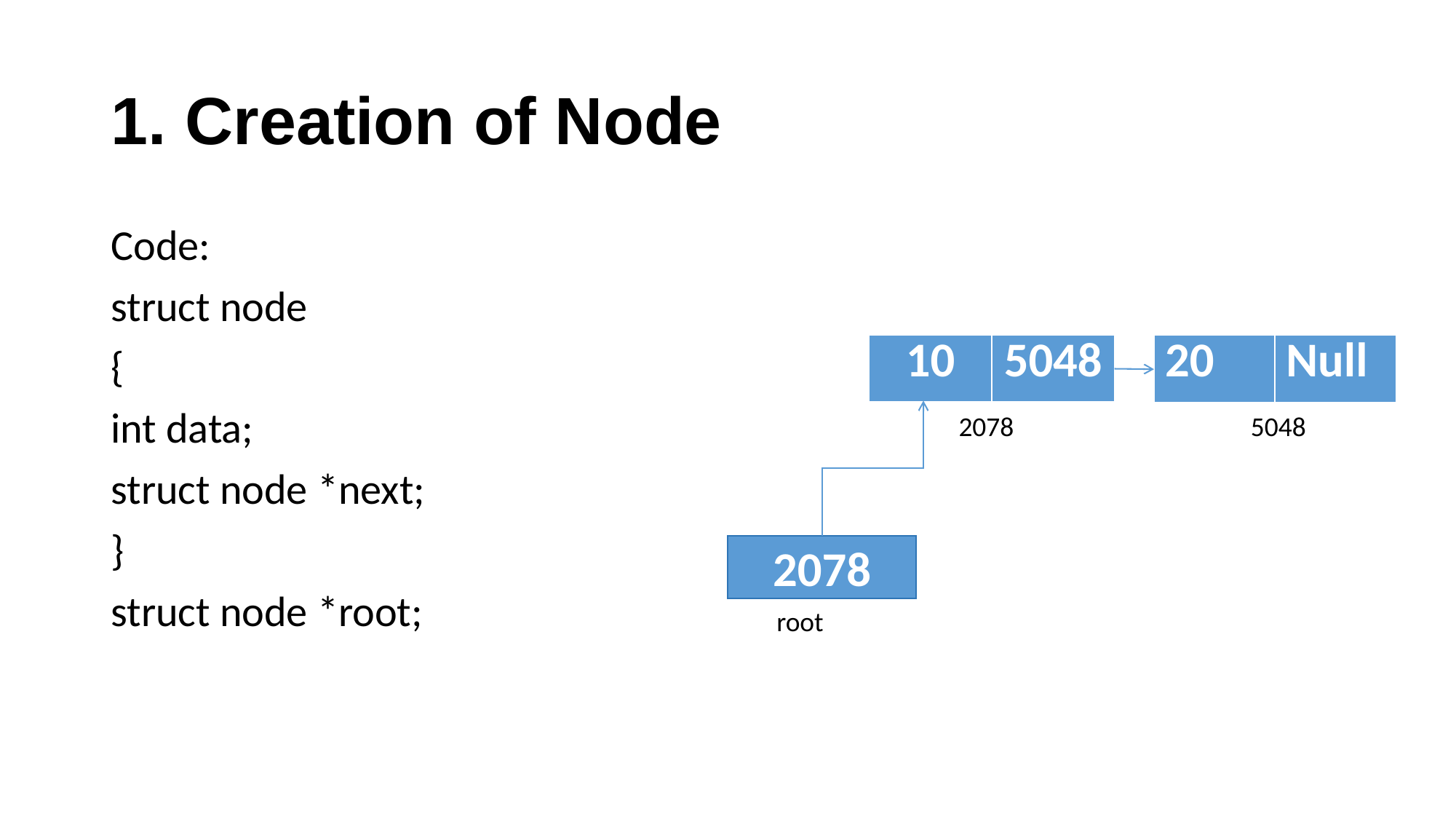

# 1. Creation of Node
Code:
struct node
{
int data;
struct node *next;
}
struct node *root;

| 10 | 5048 |
| --- | --- |
| 20 | Null |
| --- | --- |
2078
5048
2078
root